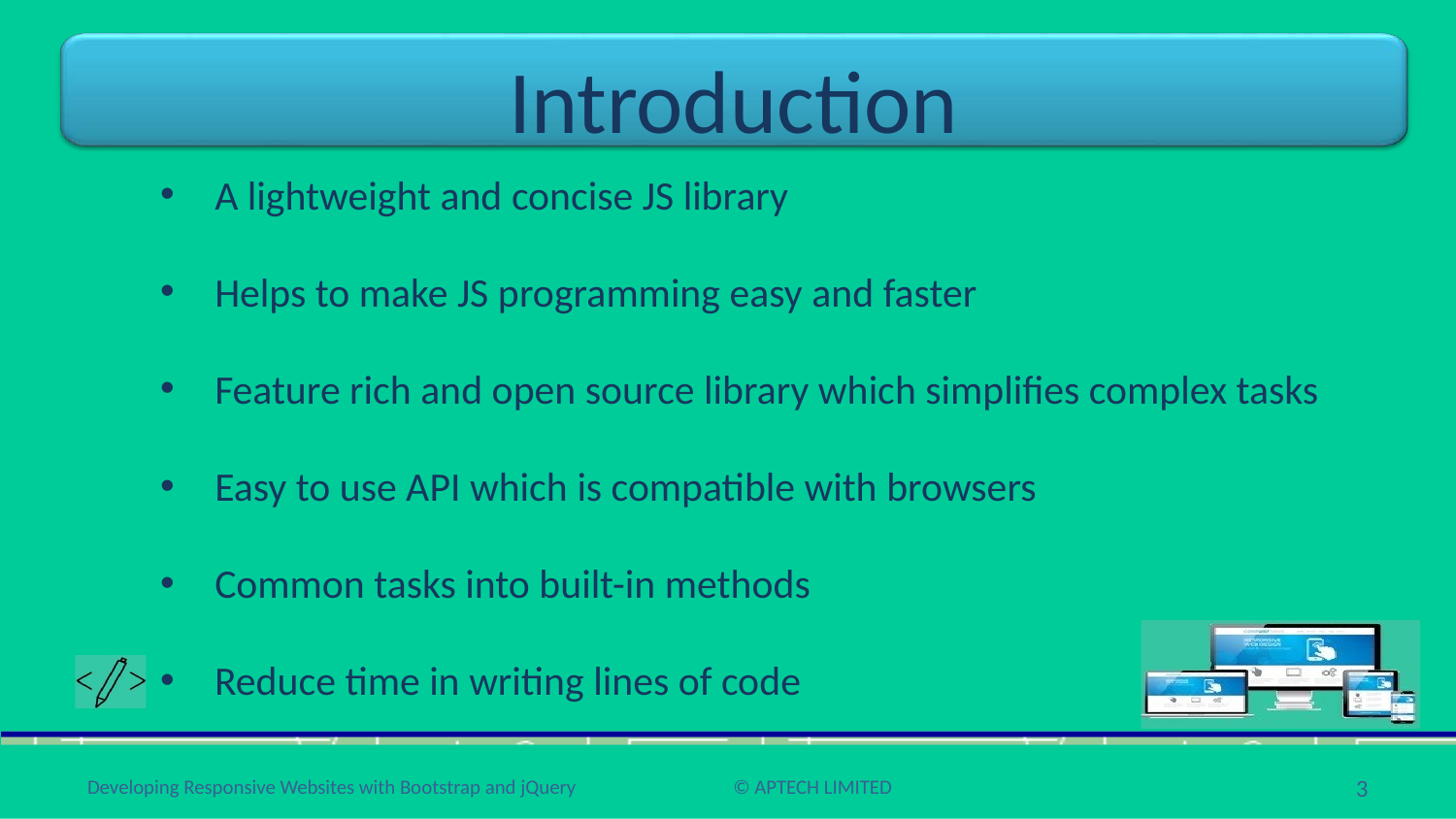

# Introduction
A lightweight and concise JS library

Helps to make JS programming easy and faster

Feature rich and open source library which simplifies complex tasks

Easy to use API which is compatible with browsers

Common tasks into built-in methods

Reduce time in writing lines of code
3
Developing Responsive Websites with Bootstrap and jQuery
© APTECH LIMITED